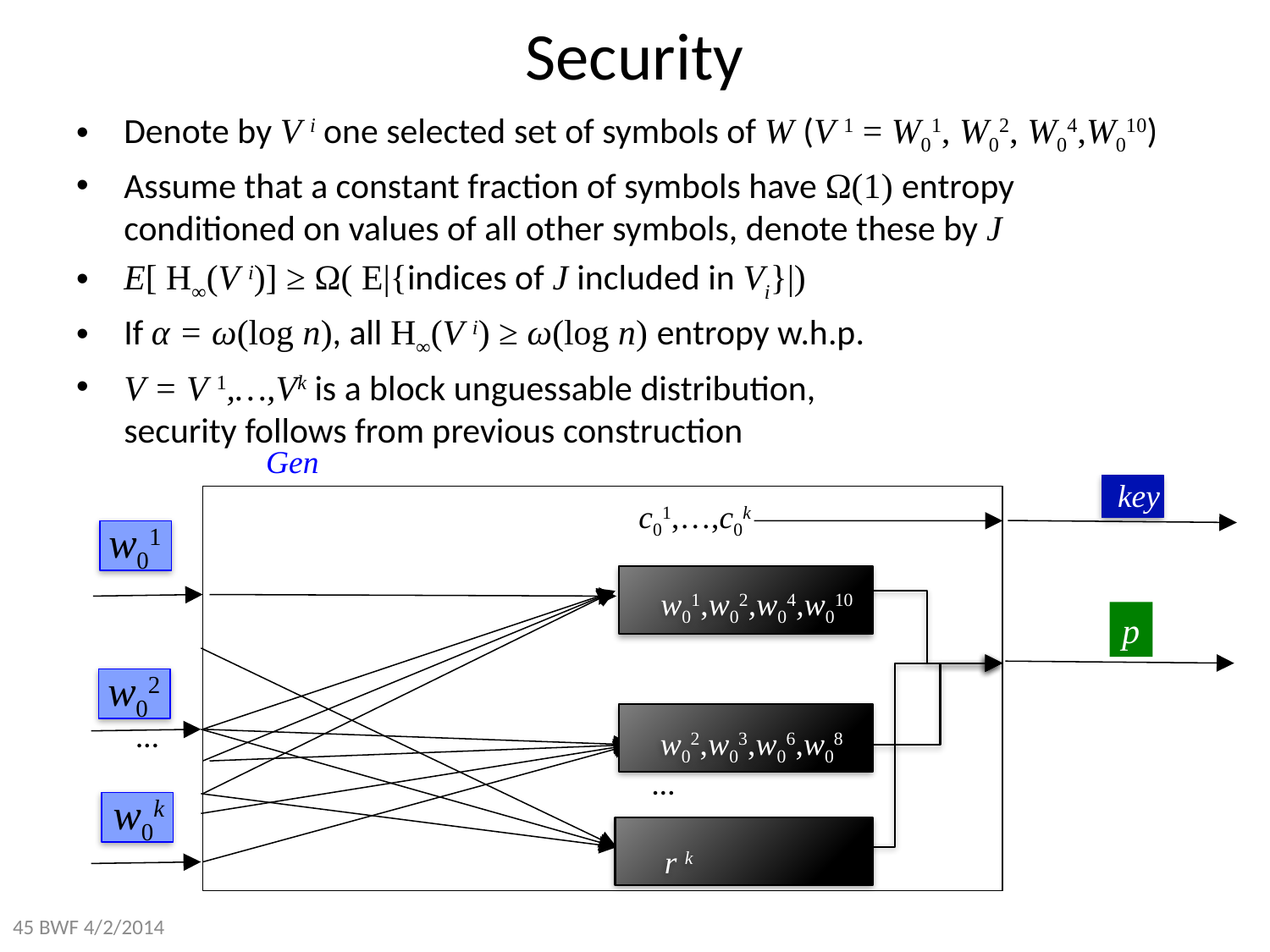

# Security
Denote by V i one selected set of symbols of W (V 1 = W01, W02, W04,W010)
Assume that a constant fraction of symbols have Ω(1) entropy conditioned on values of all other symbols, denote these by J
E[ H∞(V i)] ≥ Ω( E|{indices of J included in Vi}|)
If α = ω(log n), all H∞(V i) ≥ ω(log n) entropy w.h.p.
V = V 1,…,Vk is a block unguessable distribution,
security follows from previous construction
Gen

key

c01,…,c0k
w01
w01

w01,w02,w04,w010
p
w02

w02,w03,w06,w08
…
…
w0k

r k
45 BWF 4/2/2014